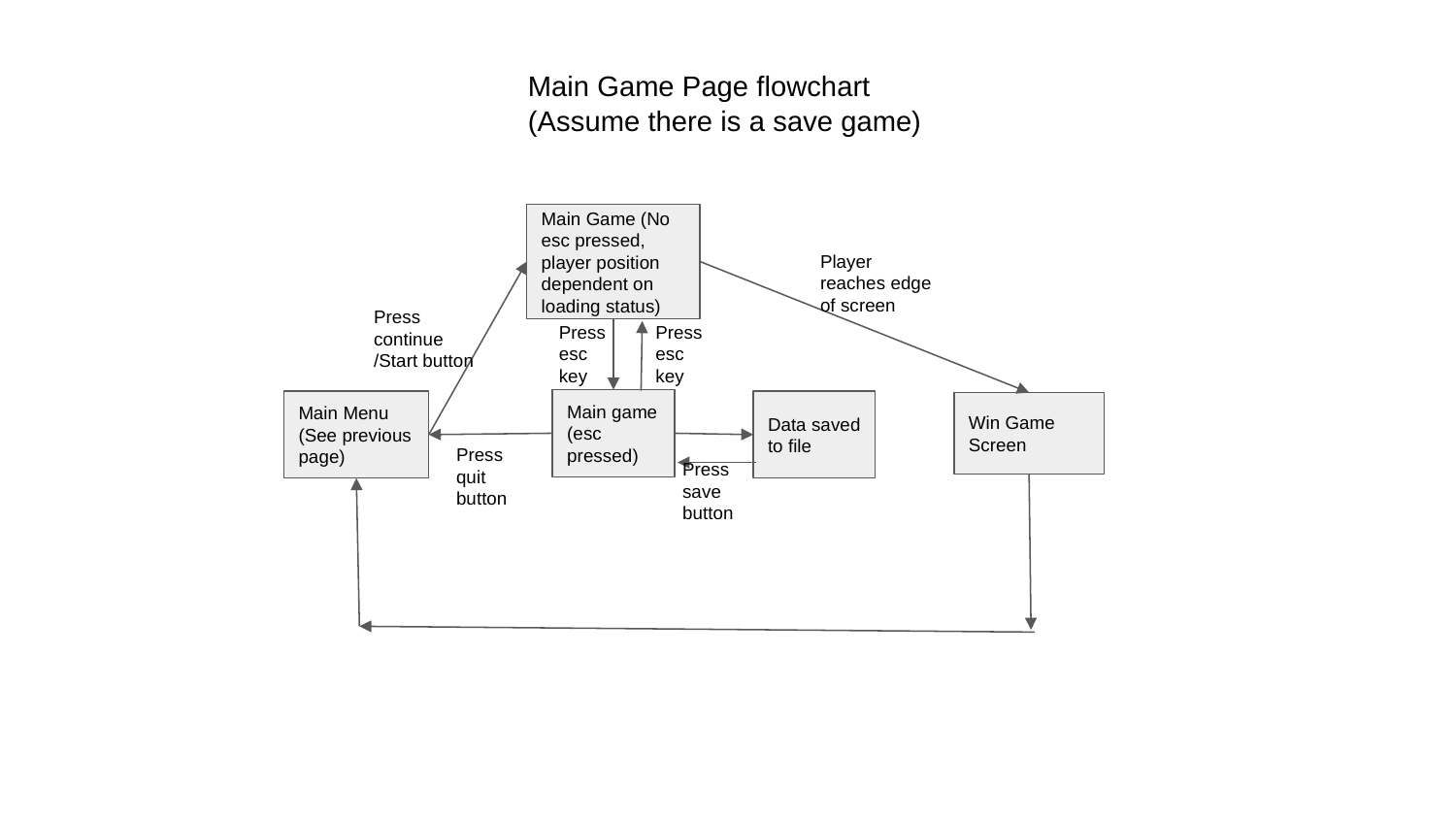

Main Game Page flowchart (Assume there is a save game)
Main Game (No esc pressed, player position dependent on loading status)
Player reaches edge of screen
Press continue /Start button
Press esc key
Press esc key

Main game (esc pressed)
Main Menu (See previous page)
Data saved to file
Win Game Screen
Press quit button
Press save button